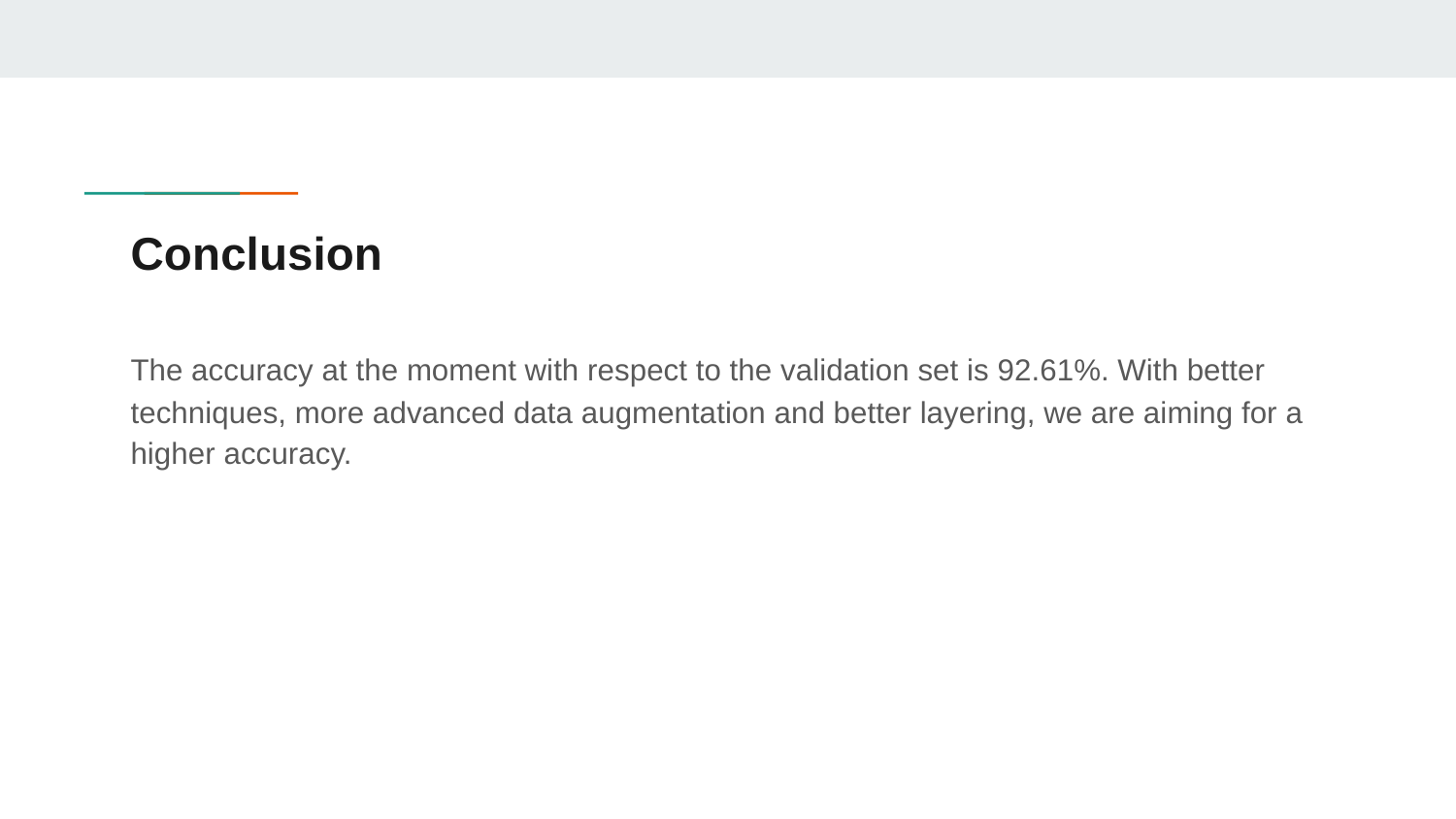

# Conclusion
The accuracy at the moment with respect to the validation set is 92.61%. With better techniques, more advanced data augmentation and better layering, we are aiming for a higher accuracy.